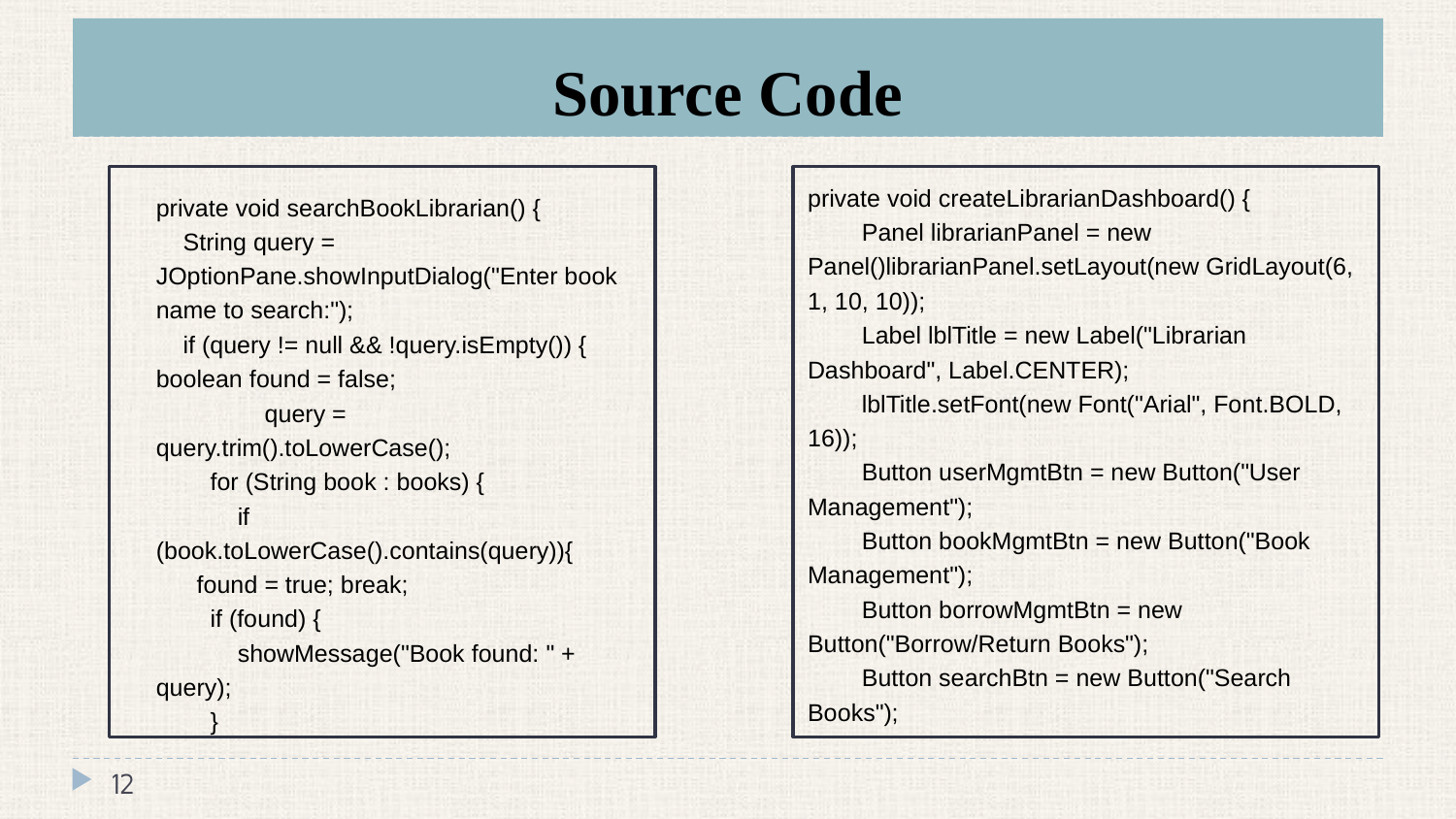

# Source Code

private void createLibrarianDashboard() {
        Panel librarianPanel = new Panel()librarianPanel.setLayout(new GridLayout(6, 1, 10, 10));
        Label lblTitle = new Label("Librarian Dashboard", Label.CENTER);
        lblTitle.setFont(new Font("Arial", Font.BOLD, 16));
        Button userMgmtBtn = new Button("User Management");
        Button bookMgmtBtn = new Button("Book Management");
        Button borrowMgmtBtn = new Button("Borrow/Return Books");
        Button searchBtn = new Button("Search Books");
private void searchBookLibrarian() {
    String query = JOptionPane.showInputDialog("Enter book name to search:");
    if (query != null && !query.isEmpty()) {        boolean found = false;
                query = query.trim().toLowerCase();
        for (String book : books) {
            if (book.toLowerCase().contains(query)){                found = true; break;
        if (found) {
            showMessage("Book found: " + query);
        }
12